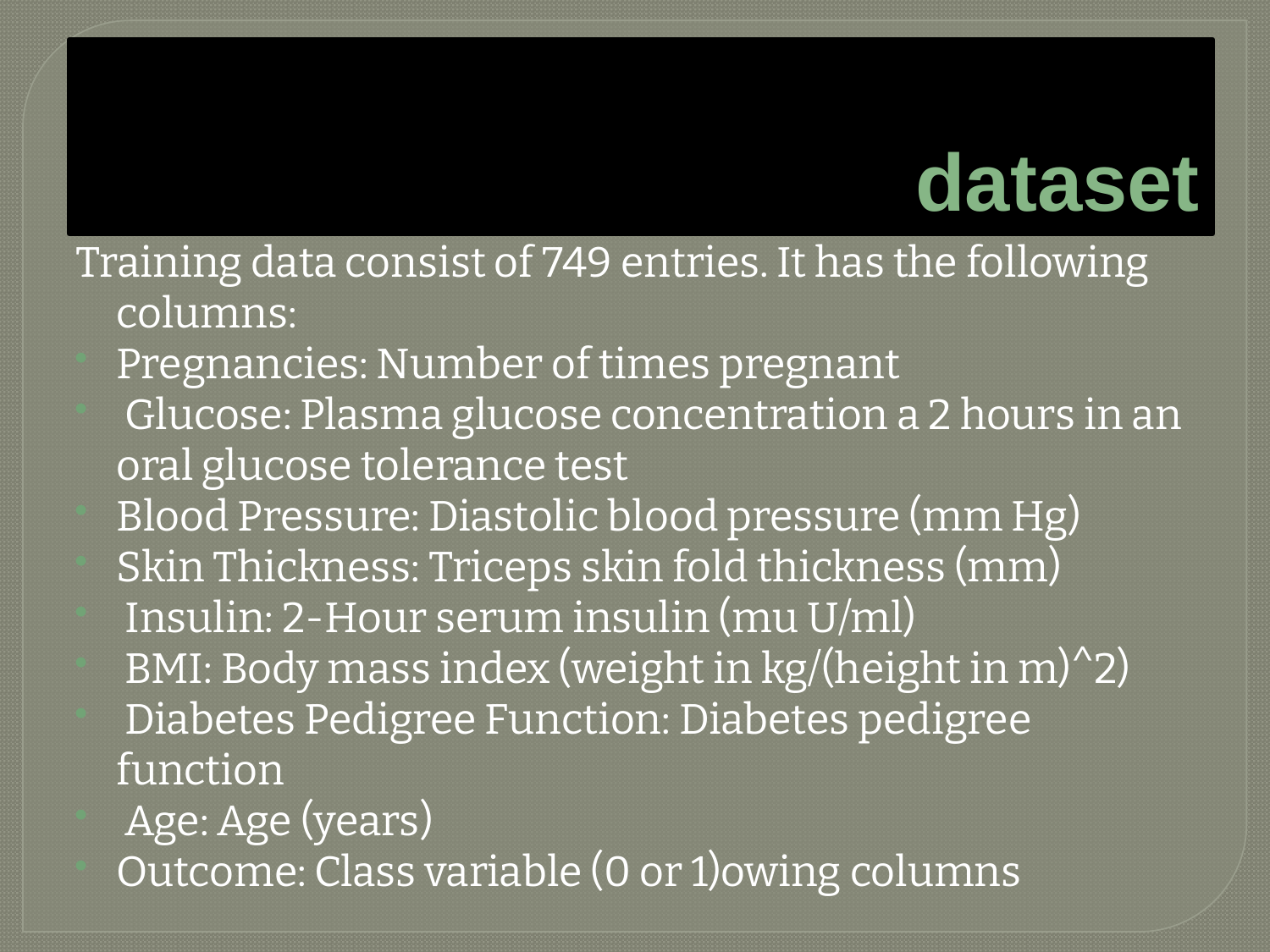

# dataset
Training data consist of 749 entries. It has the following columns:
Pregnancies: Number of times pregnant
 Glucose: Plasma glucose concentration a 2 hours in an oral glucose tolerance test
Blood Pressure: Diastolic blood pressure (mm Hg)
Skin Thickness: Triceps skin fold thickness (mm)
 Insulin: 2-Hour serum insulin (mu U/ml)
 BMI: Body mass index (weight in kg/(height in m)^2)
 Diabetes Pedigree Function: Diabetes pedigree function
 Age: Age (years)
Outcome: Class variable (0 or 1)owing columns